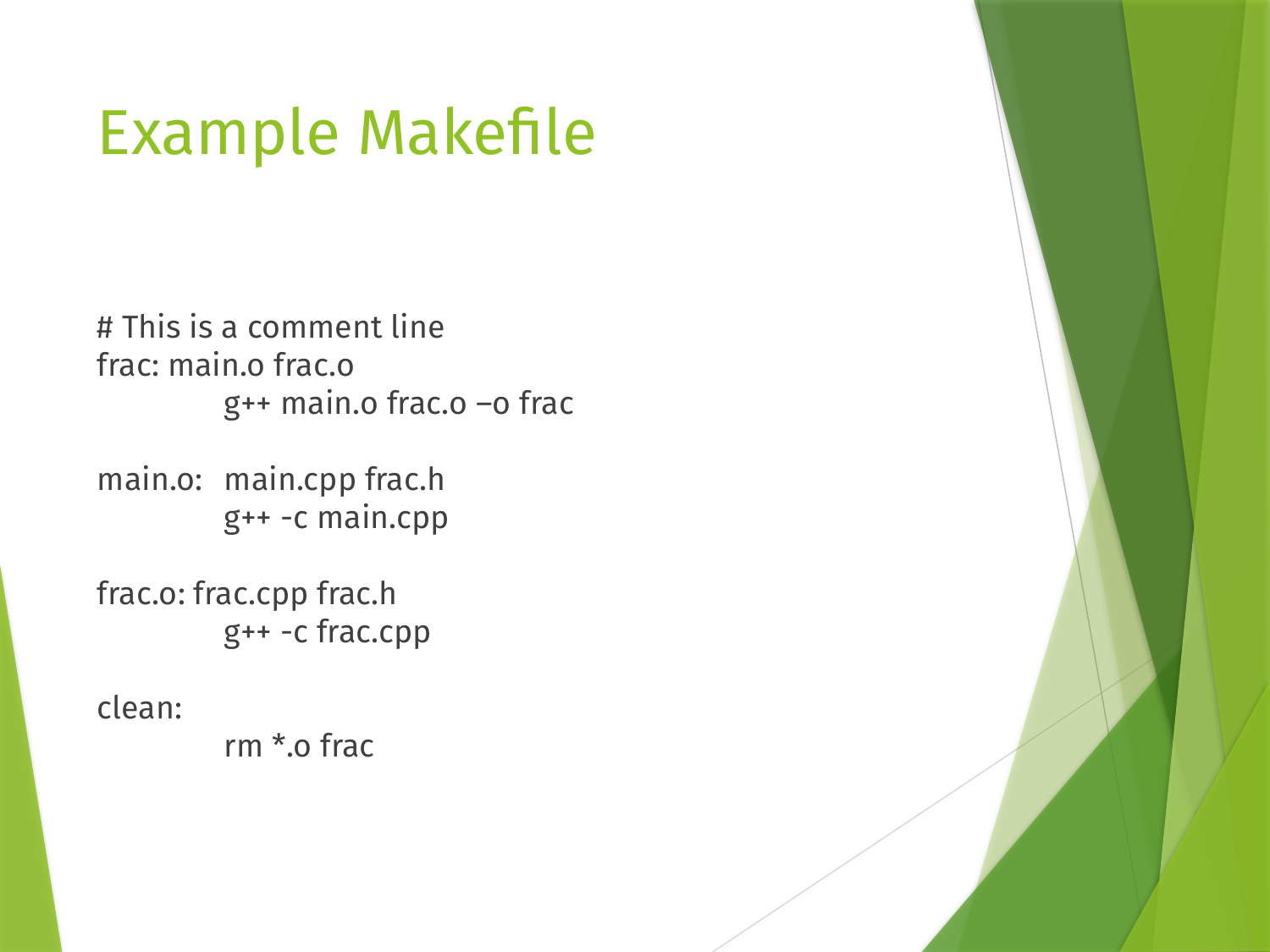

# Example Makefile
# This is a comment line
frac: main.o frac.o
	g++ main.o frac.o –o frac

main.o:	main.cpp frac.h
	g++ -c main.cpp

frac.o: frac.cpp frac.h
	g++ -c frac.cpp

clean:
	rm *.o frac